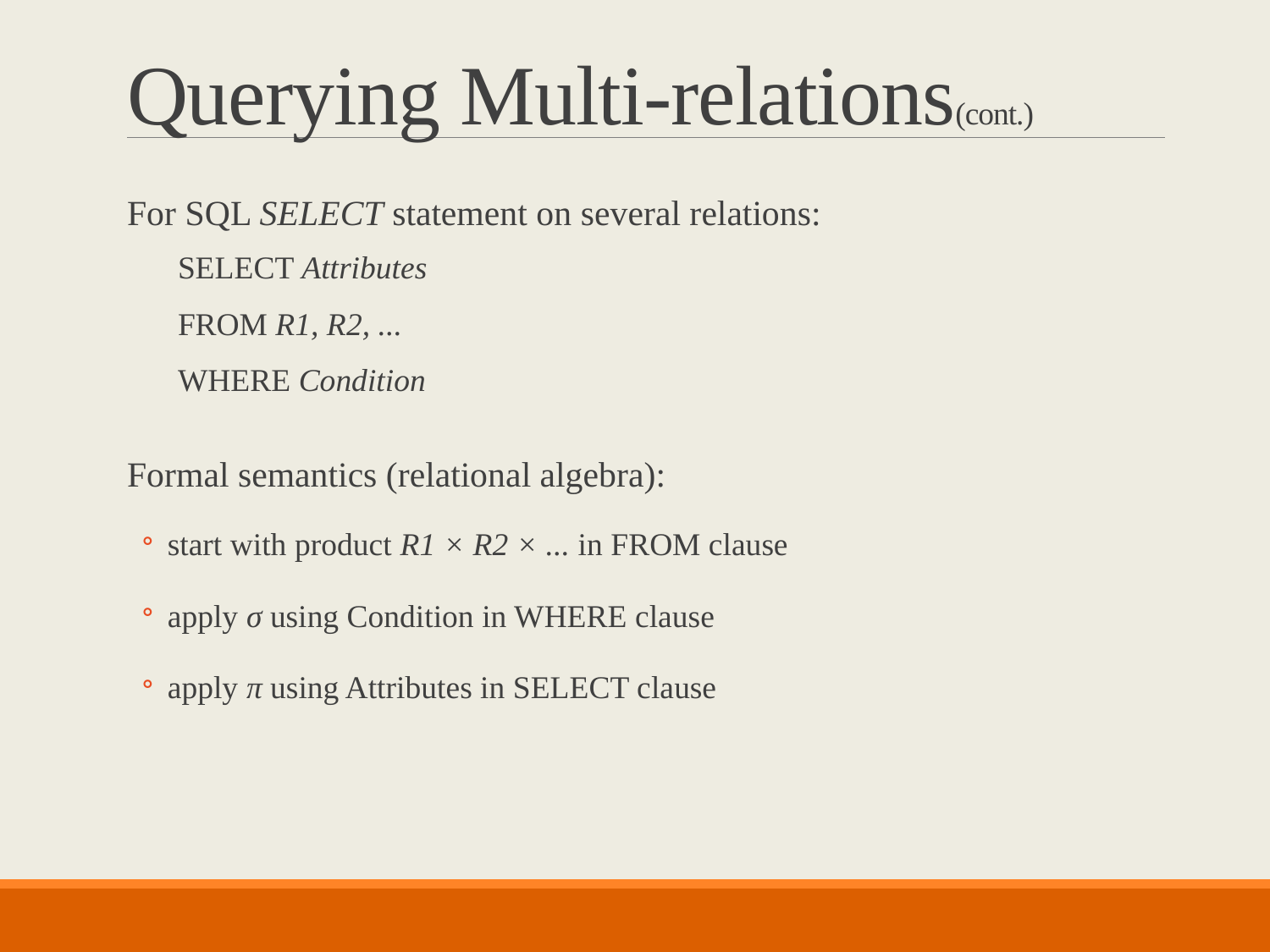

# Querying Multi-relations(cont.)
For SQL SELECT statement on several relations:
SELECT Attributes
FROM R1, R2, ...
WHERE Condition
Formal semantics (relational algebra):
start with product R1 × R2 × ... in FROM clause
apply σ using Condition in WHERE clause
apply π using Attributes in SELECT clause
37